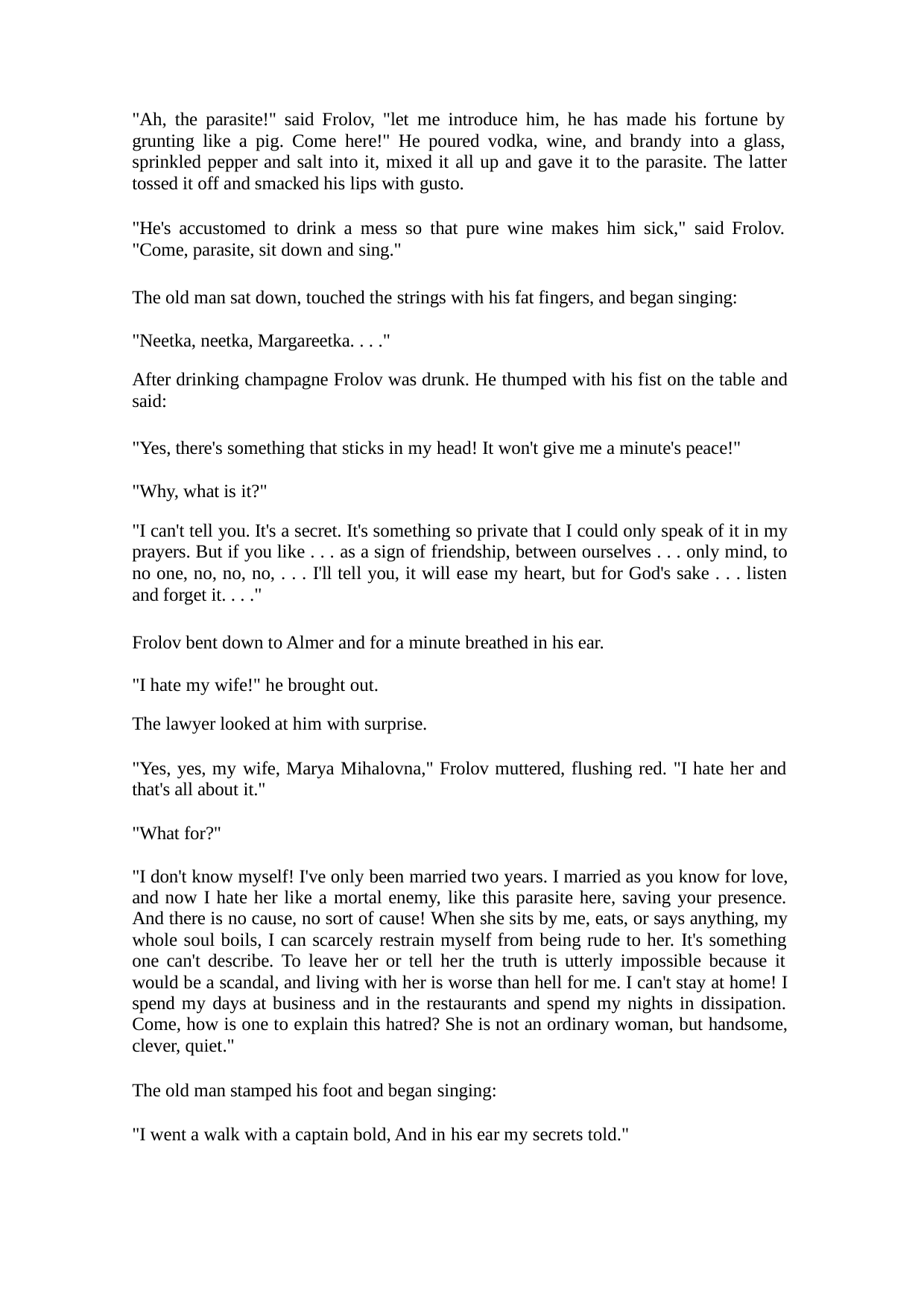

"Ah, the parasite!" said Frolov, "let me introduce him, he has made his fortune by  grunting like a pig. Come here!" He poured vodka, wine, and brandy into a glass,  sprinkled pepper and salt into it, mixed it all up and gave it to the parasite. The latter  tossed it off and smacked his lips with gusto.

"He's accustomed to drink a mess so that pure wine makes him sick," said Frolov.  "Come, parasite, sit down and sing."
The old man sat down, touched the strings with his fat fingers, and began singing:  "Neetka, neetka, Margareetka. . . ."
After drinking champagne Frolov was drunk. He thumped with his fist on the table and  said:
"Yes, there's something that sticks in my head! It won't give me a minute's peace!"  "Why, what is it?"
"I can't tell you. It's a secret. It's something so private that I could only speak of it in my  prayers. But if you like . . . as a sign of friendship, between ourselves . . . only mind, to  no one, no, no, no, . . . I'll tell you, it will ease my heart, but for God's sake . . . listen  and forget it. . . ."
Frolov bent down to Almer and for a minute breathed in his ear.  "I hate my wife!" he brought out.
The lawyer looked at him with surprise.

"Yes, yes, my wife, Marya Mihalovna," Frolov muttered, flushing red. "I hate her and  that's all about it."

"What for?"

"I don't know myself! I've only been married two years. I married as you know for love,  and now I hate her like a mortal enemy, like this parasite here, saving your presence.  And there is no cause, no sort of cause! When she sits by me, eats, or says anything, my  whole soul boils, I can scarcely restrain myself from being rude to her. It's something  one can't describe. To leave her or tell her the truth is utterly impossible because it  would be a scandal, and living with her is worse than hell for me. I can't stay at home! I  spend my days at business and in the restaurants and spend my nights in dissipation.  Come, how is one to explain this hatred? She is not an ordinary woman, but handsome,  clever, quiet."

The old man stamped his foot and began singing:

"I went a walk with a captain bold, And in his ear my secrets told."